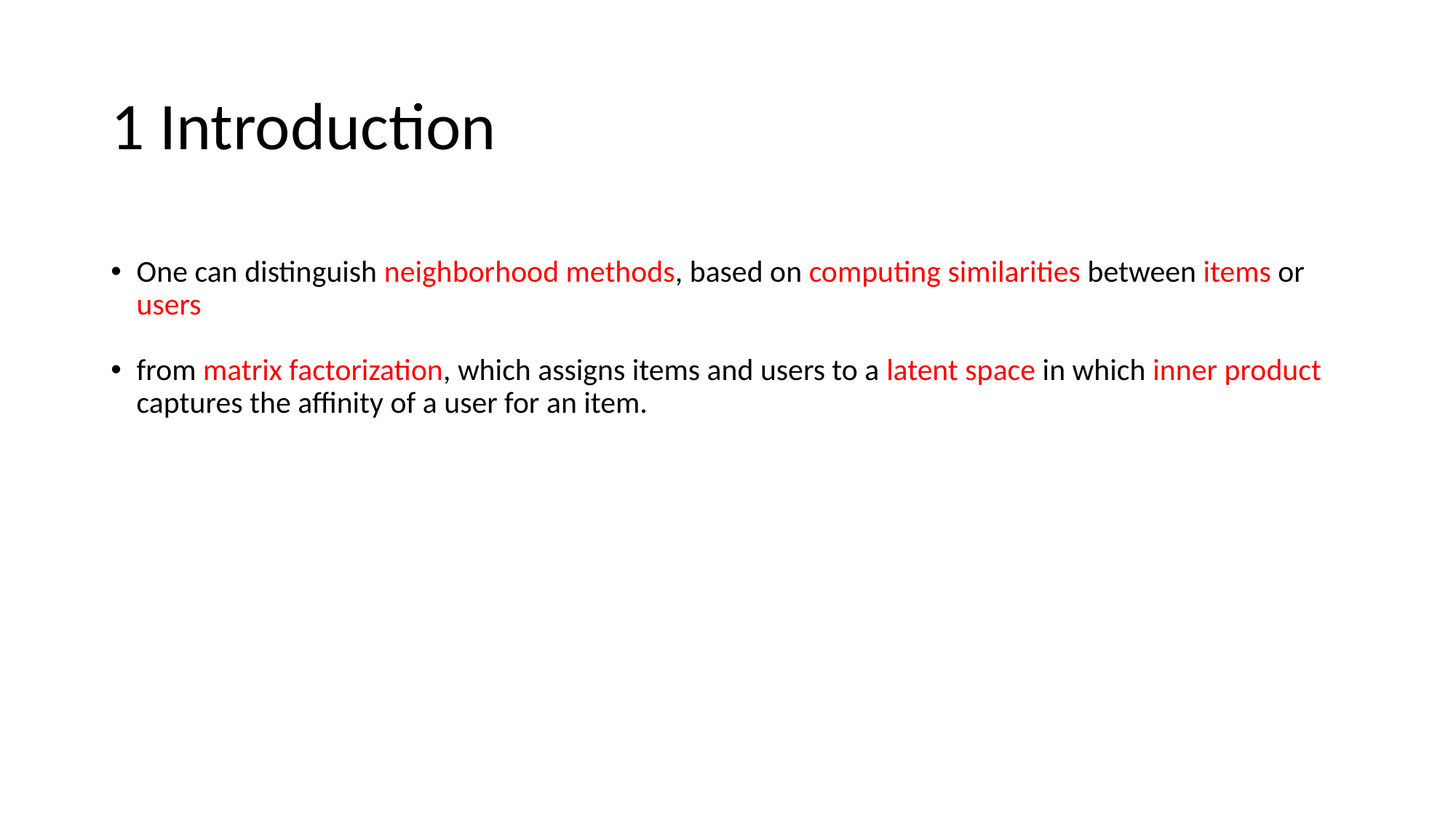

1 Introduction

One can distinguish neighborhood methods, based on computing similarities between items or users

from matrix factorization, which assigns items and users to a latent space in which inner product captures the affinity of a user for an item.